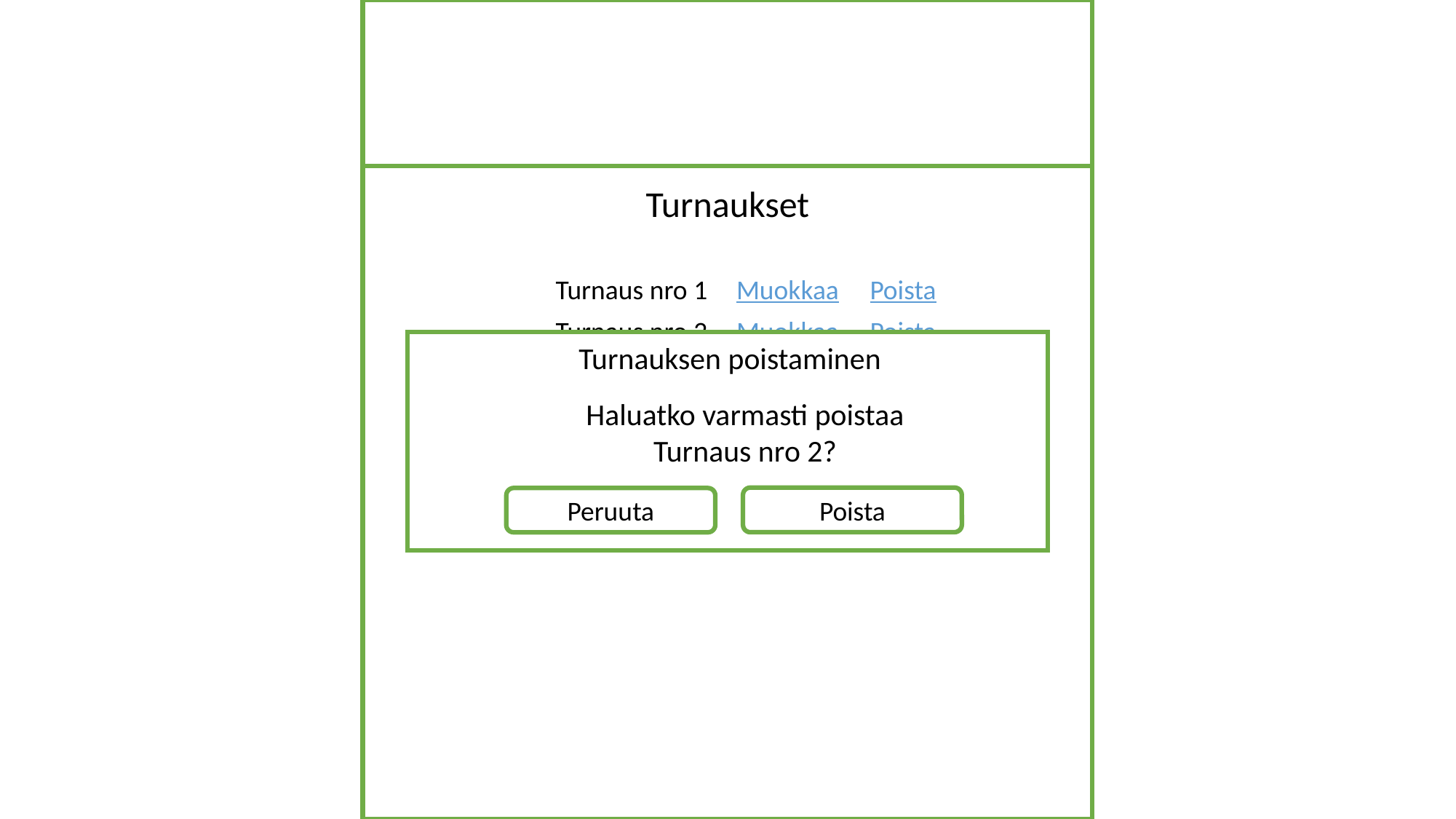

Turnaukset
Turnaus nro 1
Muokkaa     Poista
Muokkaa     Poista
Turnaus nro 2

Turnauksen poistaminen
Turnaus nro 3
Muokkaa     Poista
Haluatko varmasti poistaa Turnaus nro 2?
Turnaus nro 4
Muokkaa     Poista
Lisää uusi turnaus
Poista
Peruuta